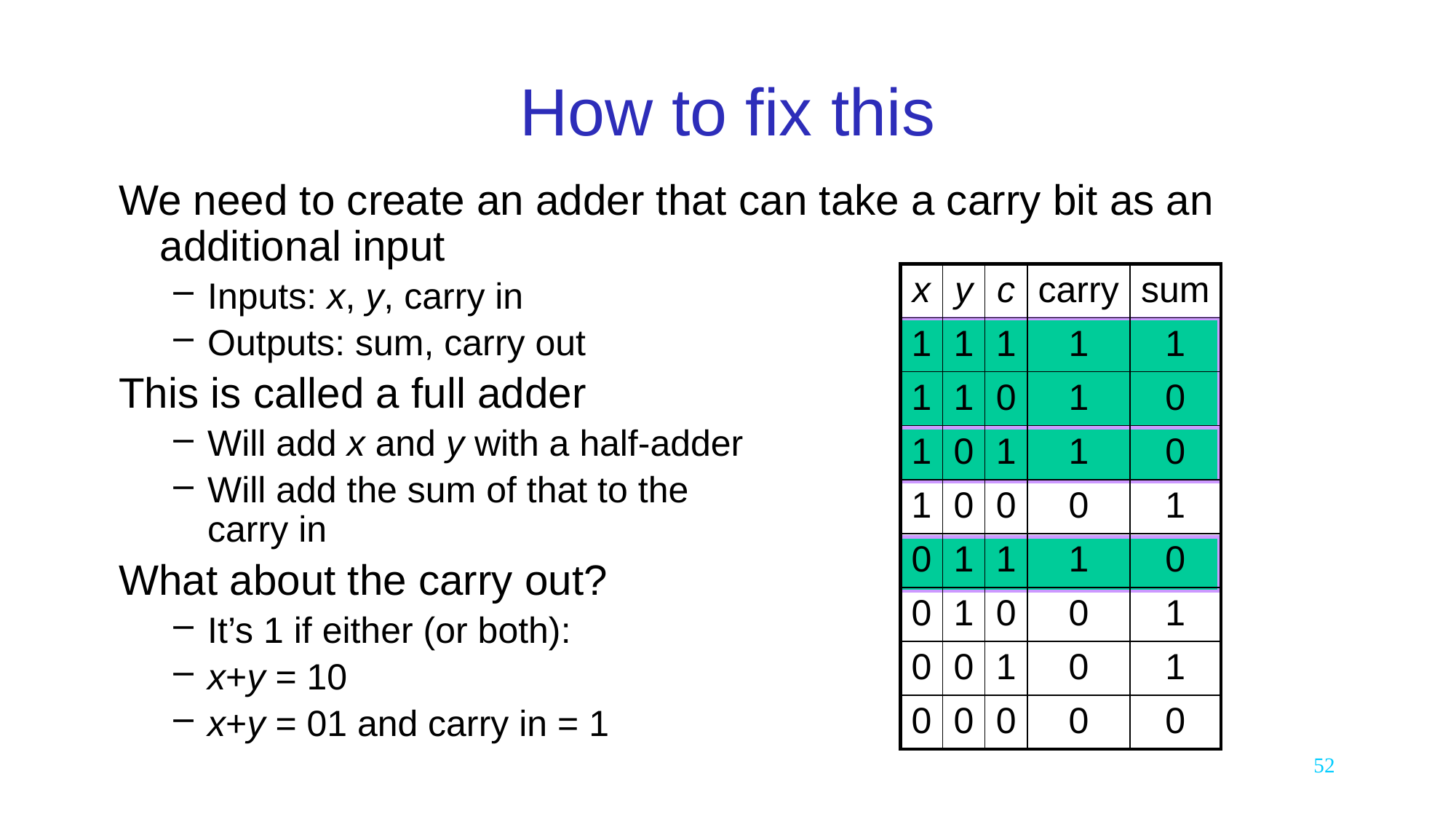

# How to fix this
We need to create an adder that can take a carry bit as an additional input
Inputs: x, y, carry in
Outputs: sum, carry out
This is called a full adder
Will add x and y with a half-adder
Will add the sum of that to the
carry in
What about the carry out?
It’s 1 if either (or both):
x+y = 10
x+y = 01 and carry in = 1
| x | y | c | carry | sum |
| --- | --- | --- | --- | --- |
| 1 | 1 | 1 | 1 | 1 |
| 1 | 1 | 0 | 1 | 0 |
| 1 | 0 | 1 | 1 | 0 |
| 1 | 0 | 0 | 0 | 1 |
| 0 | 1 | 1 | 1 | 0 |
| 0 | 1 | 0 | 0 | 1 |
| 0 | 0 | 1 | 0 | 1 |
| 0 | 0 | 0 | 0 | 0 |

52